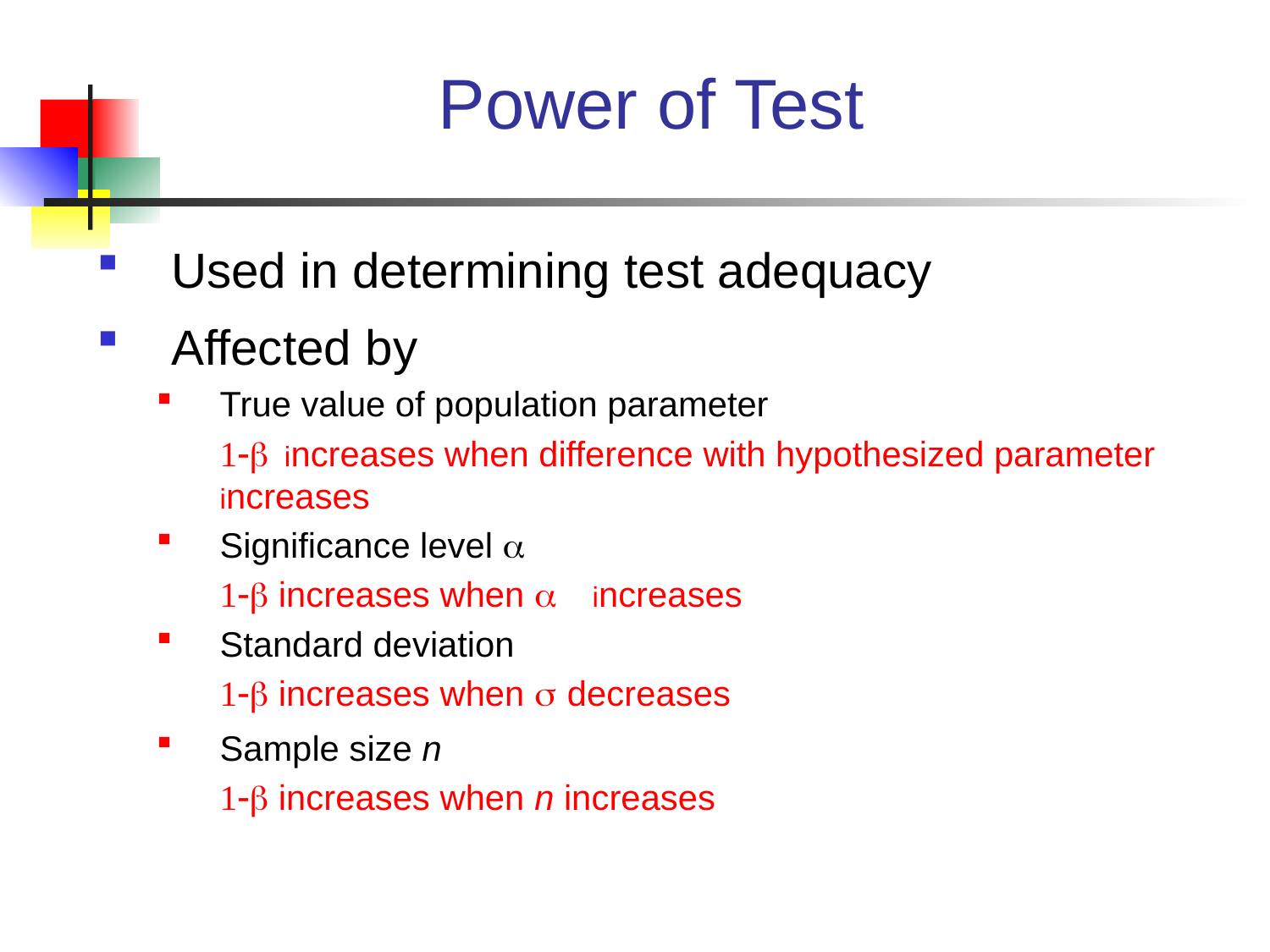

# Power of Test
Used in determining test adequacy
Affected by
True value of population parameter
	1−β  increases when difference with hypothesized parameter increases
Significance level α
	1−β increases when α  increases
Standard deviation
 	1−β increases when σ  decreases
Sample size n
	1−β increases when n increases